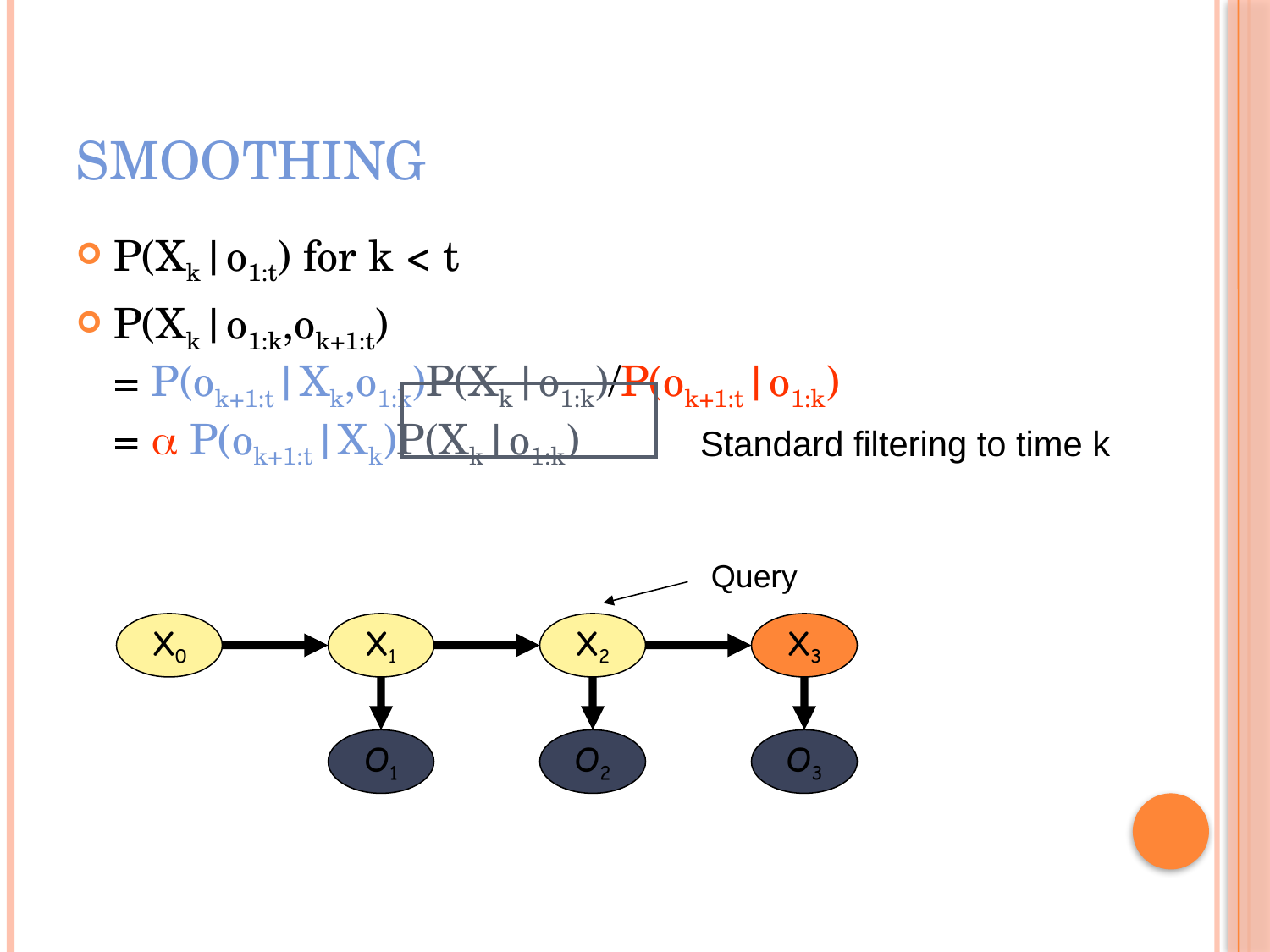

# Smoothing
P(Xk|o1:t) for k < t
P(Xk|o1:k,ok+1:t)
= P(ok+1:t|Xk,o1:k)P(Xk|o1:k)/P(ok+1:t|o1:k)
= α P(ok+1:t|Xk)P(Xk|o1:k)

Standard filtering to time k
Query

X0
X1
X2
X3

O1
O2
O3